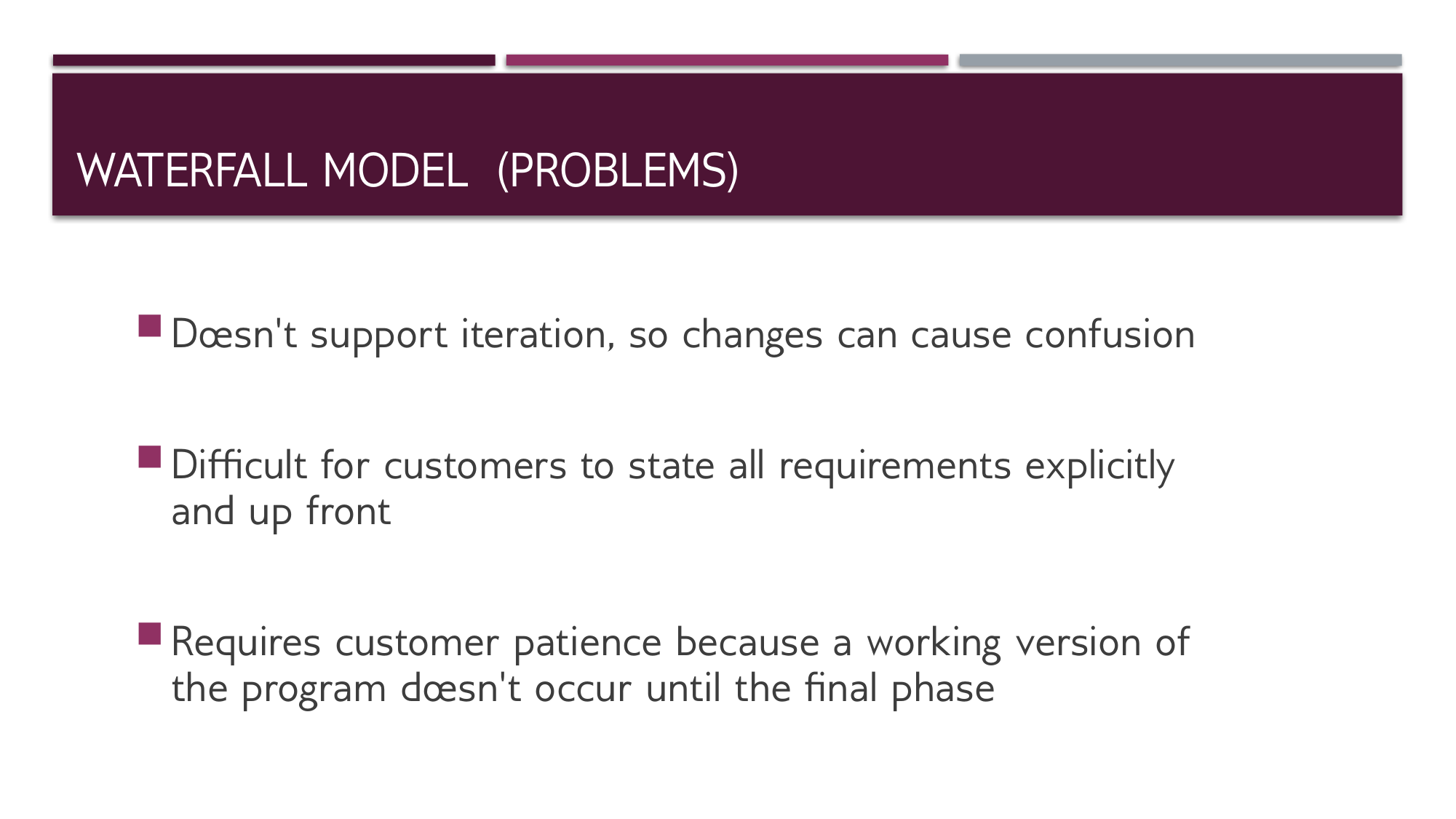

# Waterfall Model  (Problems)
Doesn't support iteration, so changes can cause confusion

Difficult for customers to state all requirements explicitly and up front

Requires customer patience because a working version of the program doesn't occur until the final phase